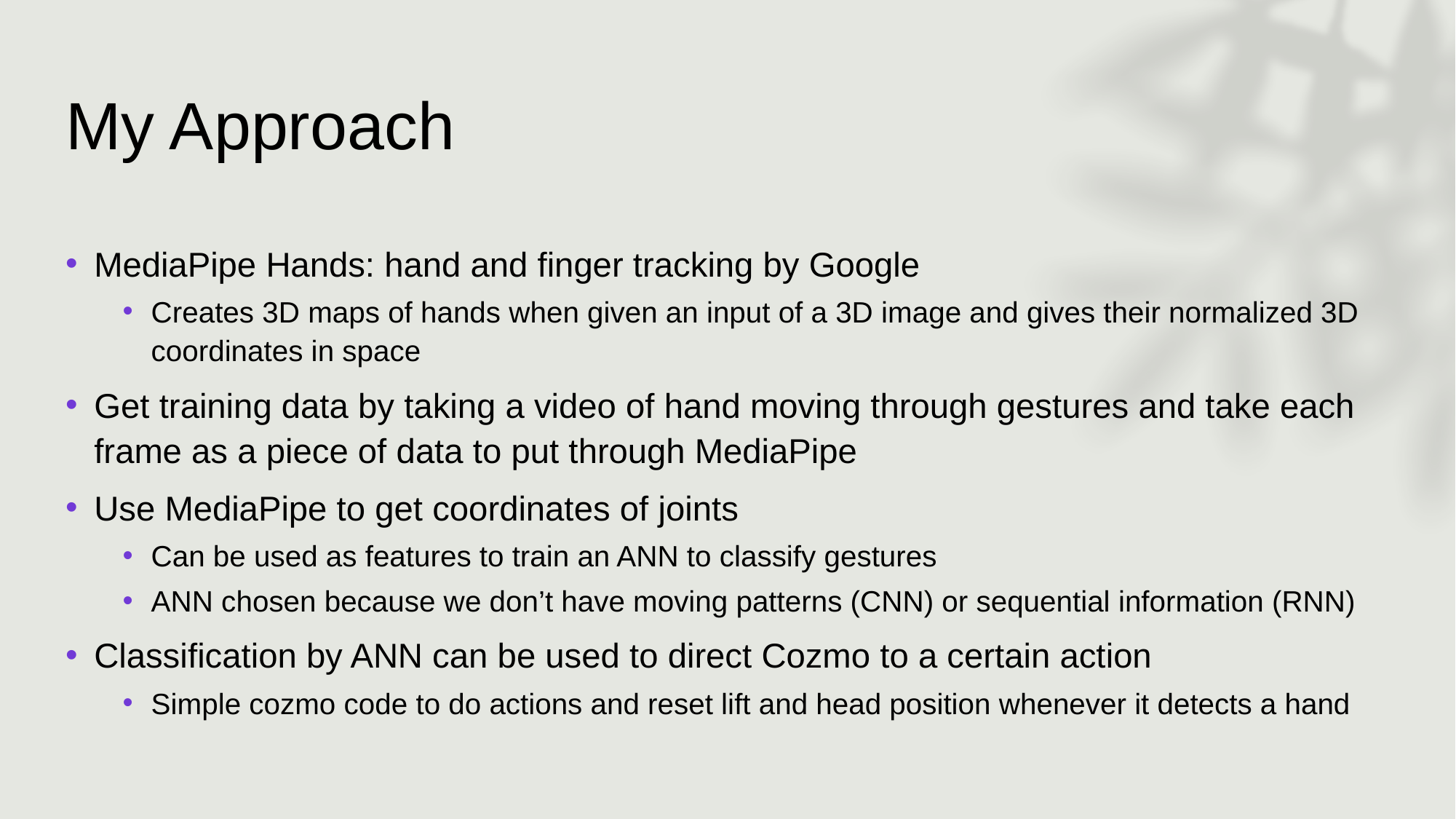

# My Approach
MediaPipe Hands: hand and finger tracking by Google
Creates 3D maps of hands when given an input of a 3D image and gives their normalized 3D coordinates in space
Get training data by taking a video of hand moving through gestures and take each frame as a piece of data to put through MediaPipe
Use MediaPipe to get coordinates of joints
Can be used as features to train an ANN to classify gestures
ANN chosen because we don’t have moving patterns (CNN) or sequential information (RNN)
Classification by ANN can be used to direct Cozmo to a certain action
Simple cozmo code to do actions and reset lift and head position whenever it detects a hand